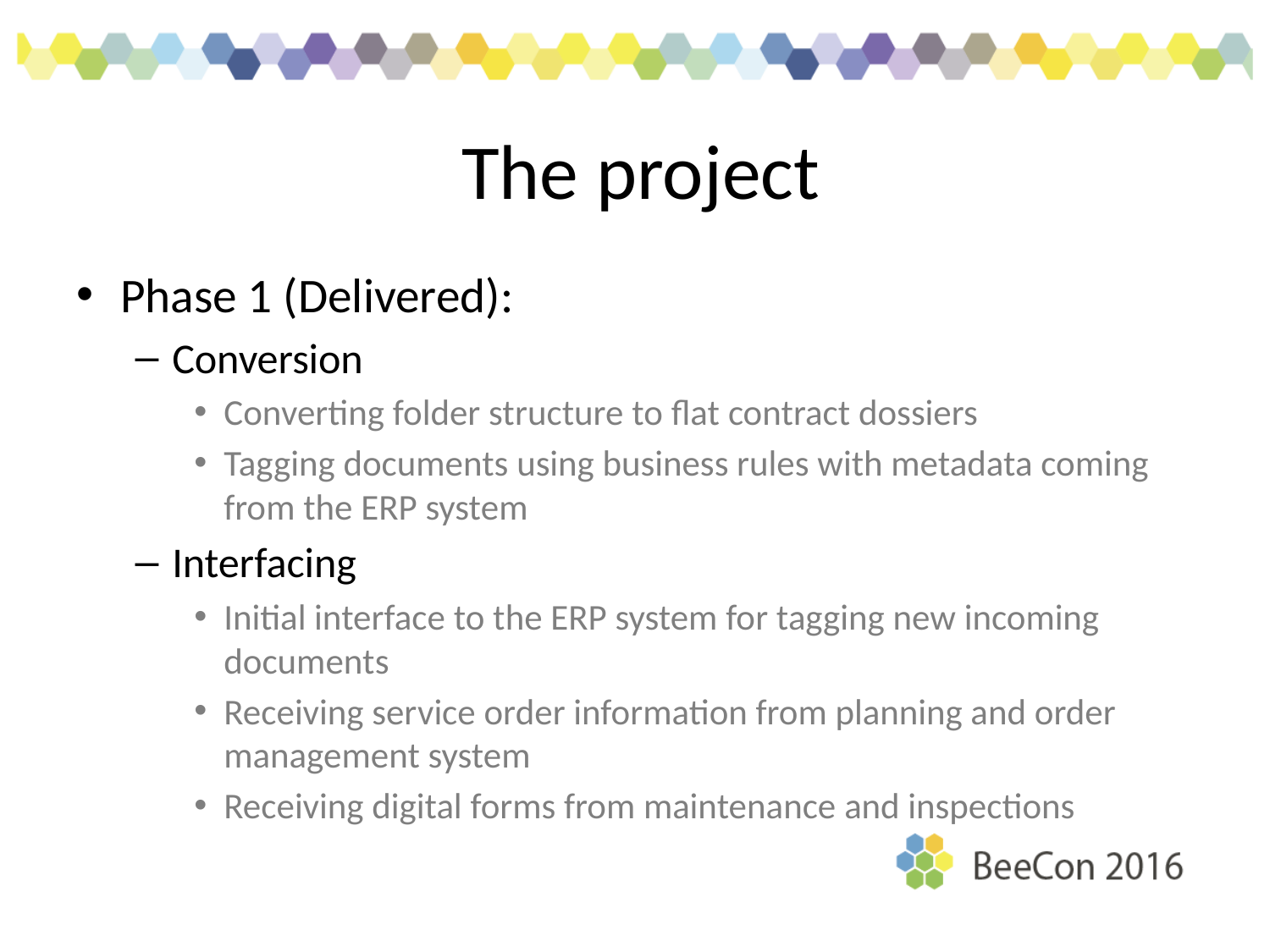

# The project
Phase 1 (Delivered):
Conversion
Converting folder structure to flat contract dossiers
Tagging documents using business rules with metadata coming from the ERP system
Interfacing
Initial interface to the ERP system for tagging new incoming documents
Receiving service order information from planning and order management system
Receiving digital forms from maintenance and inspections